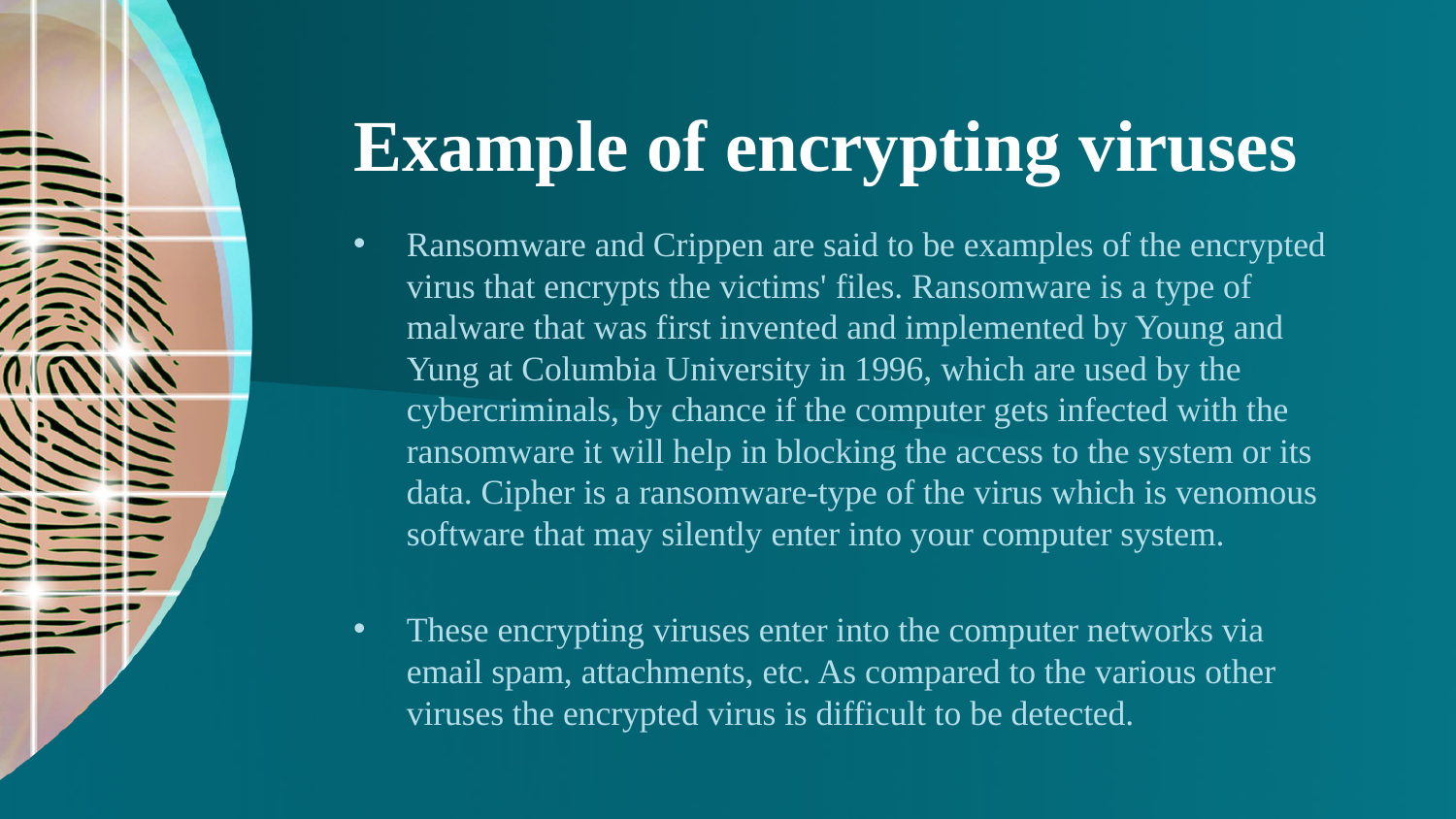

# Example of encrypting viruses
Ransomware and Crippen are said to be examples of the encrypted virus that encrypts the victims' files. Ransomware is a type of malware that was first invented and implemented by Young and Yung at Columbia University in 1996, which are used by the cybercriminals, by chance if the computer gets infected with the ransomware it will help in blocking the access to the system or its data. Cipher is a ransomware-type of the virus which is venomous software that may silently enter into your computer system.

These encrypting viruses enter into the computer networks via email spam, attachments, etc. As compared to the various other viruses the encrypted virus is difficult to be detected.